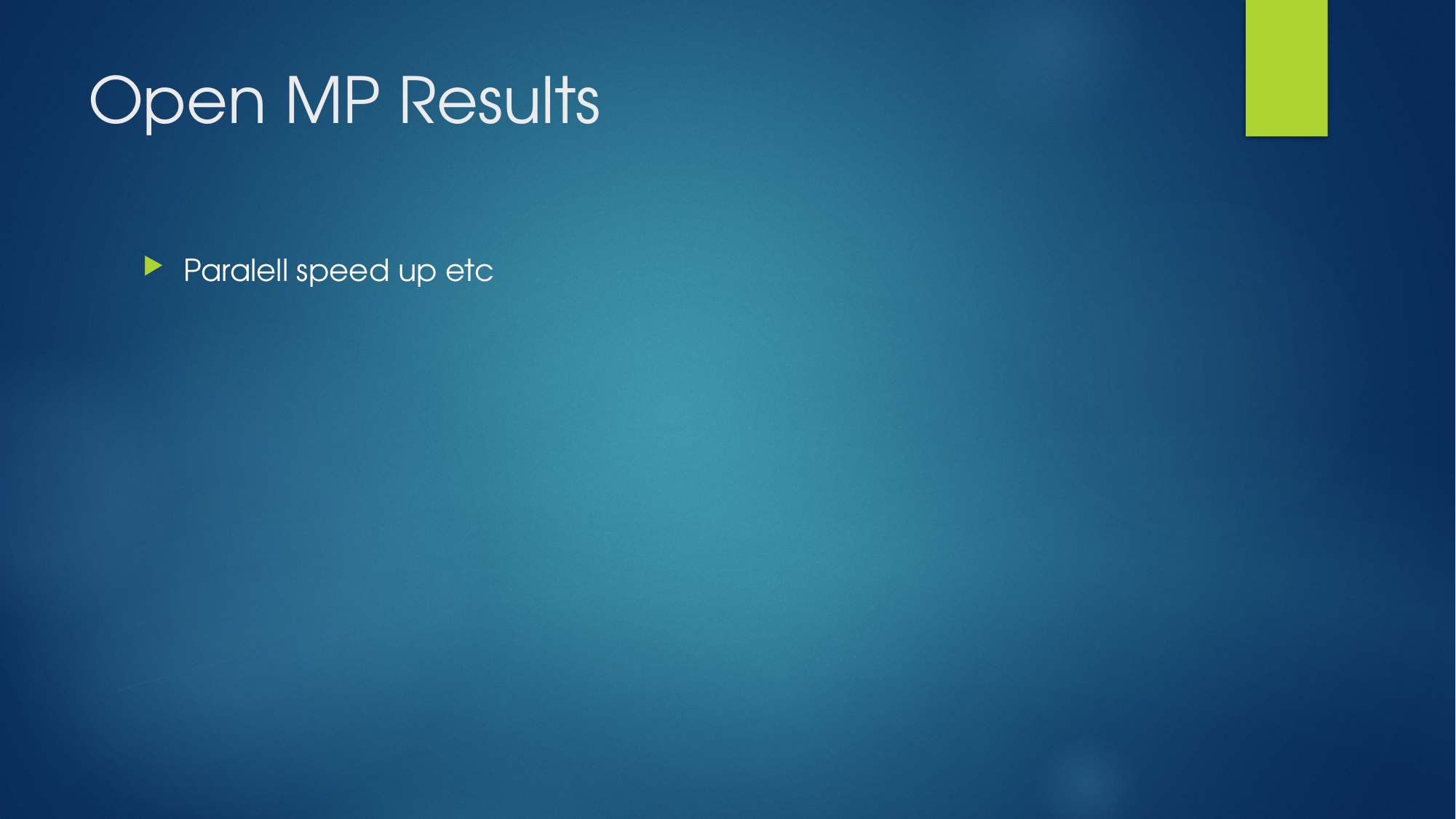

# Open MP Results
Paralell speed up etc